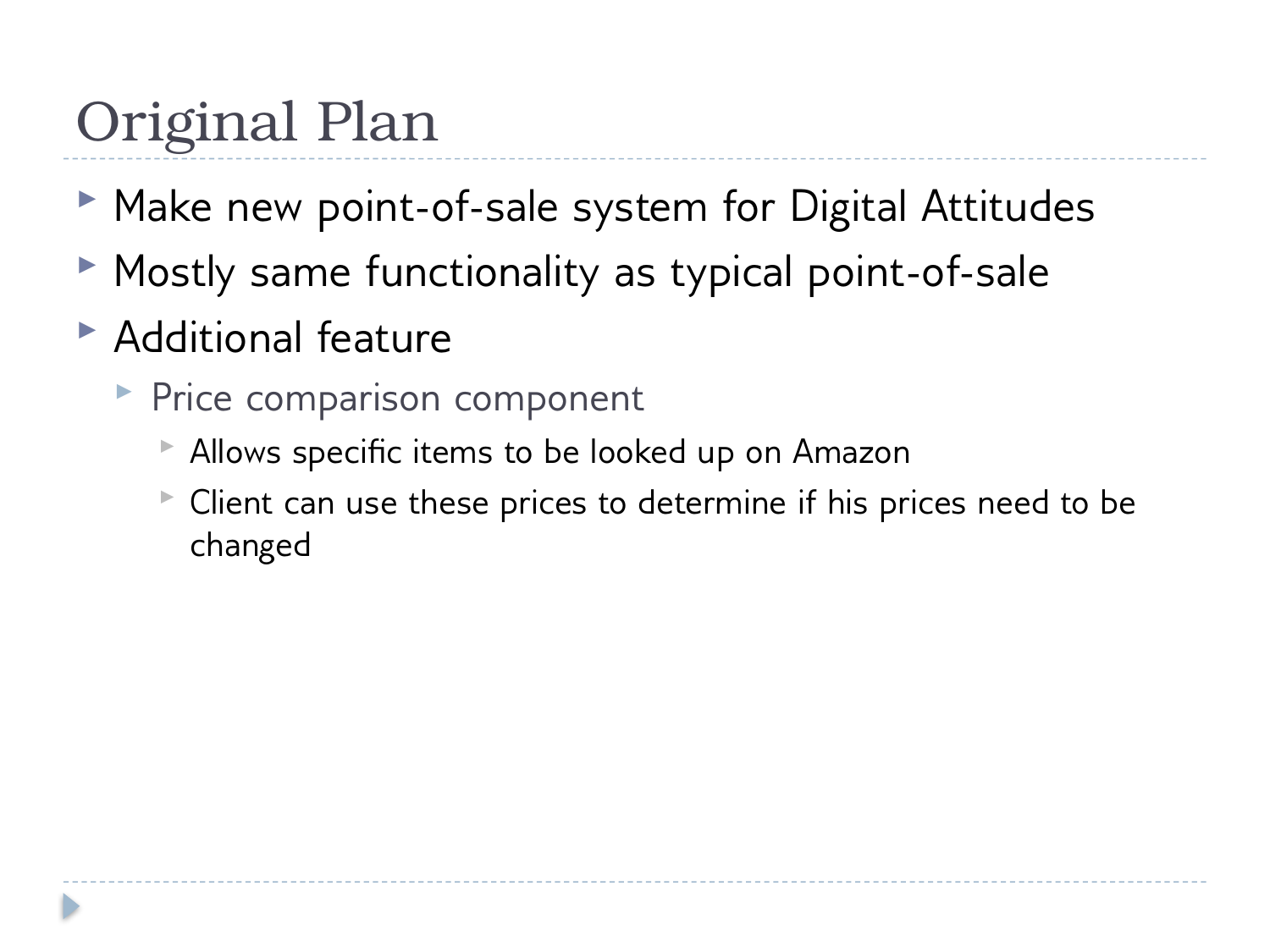

# Original Plan
Make new point-of-sale system for Digital Attitudes
Mostly same functionality as typical point-of-sale
Additional feature
Price comparison component
Allows specific items to be looked up on Amazon
Client can use these prices to determine if his prices need to be changed